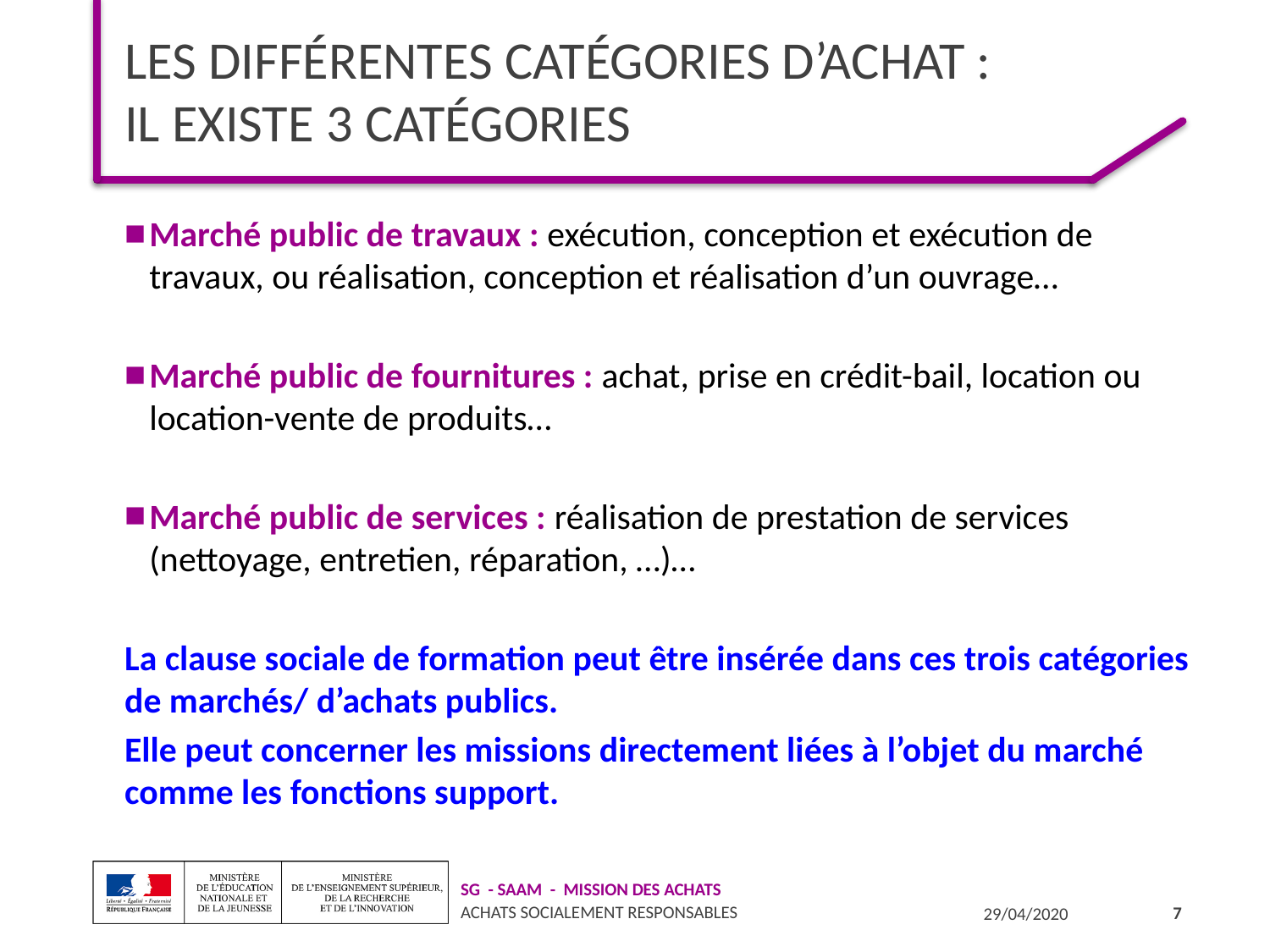

# Les différentes catégories d’achat : il existe 3 catégories
Marché public de travaux : exécution, conception et exécution de travaux, ou réalisation, conception et réalisation d’un ouvrage…

Marché public de fournitures : achat, prise en crédit-bail, location ou location-vente de produits…

Marché public de services : réalisation de prestation de services (nettoyage, entretien, réparation, …)…

La clause sociale de formation peut être insérée dans ces trois catégories de marchés/ d’achats publics.
Elle peut concerner les missions directement liées à l’objet du marché comme les fonctions support.
7